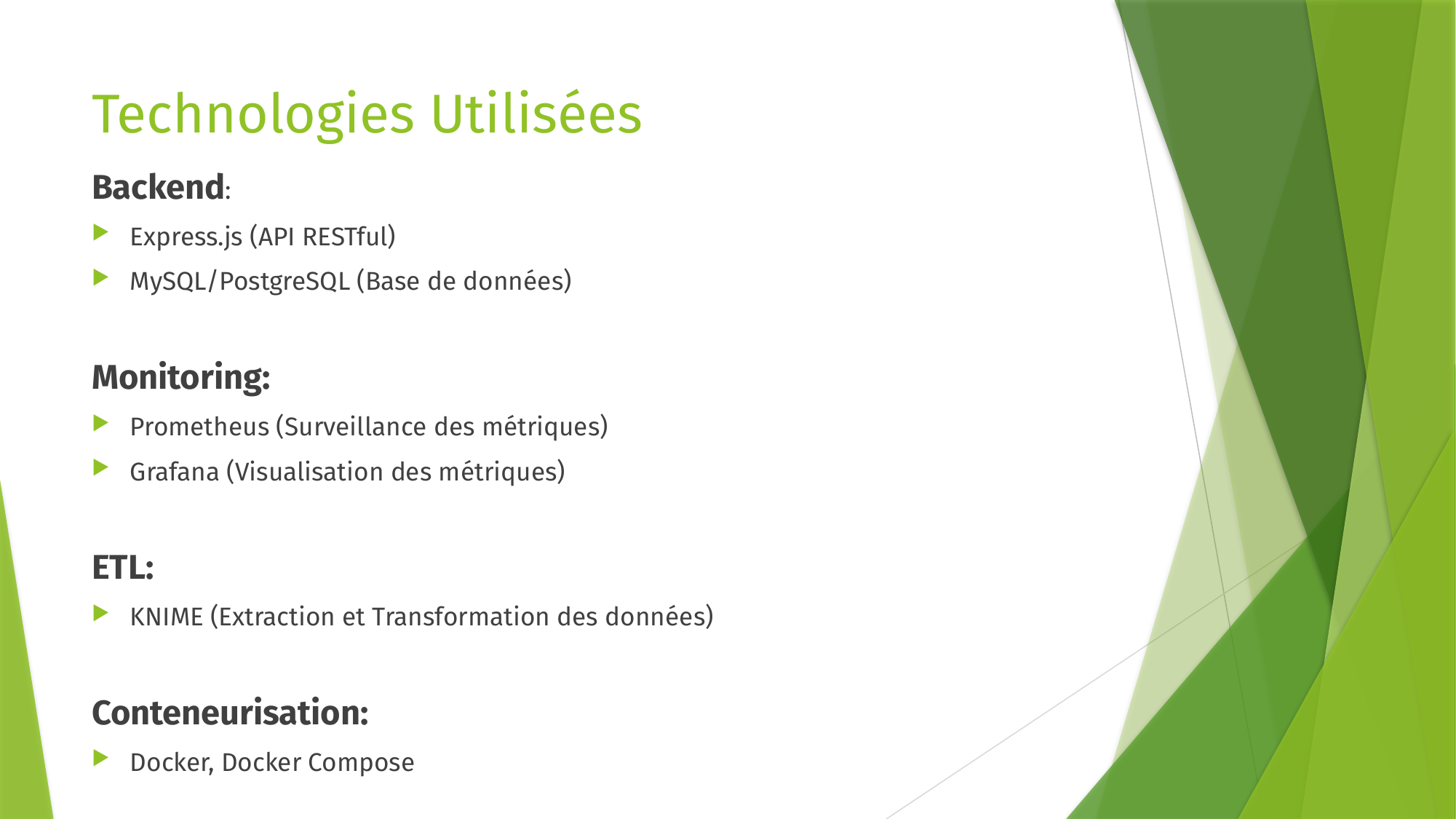

# Technologies Utilisées
Backend:
Express.js (API RESTful)
MySQL/PostgreSQL (Base de données)

Monitoring:
Prometheus (Surveillance des métriques)
Grafana (Visualisation des métriques)

ETL:
KNIME (Extraction et Transformation des données)

Conteneurisation:
Docker, Docker Compose